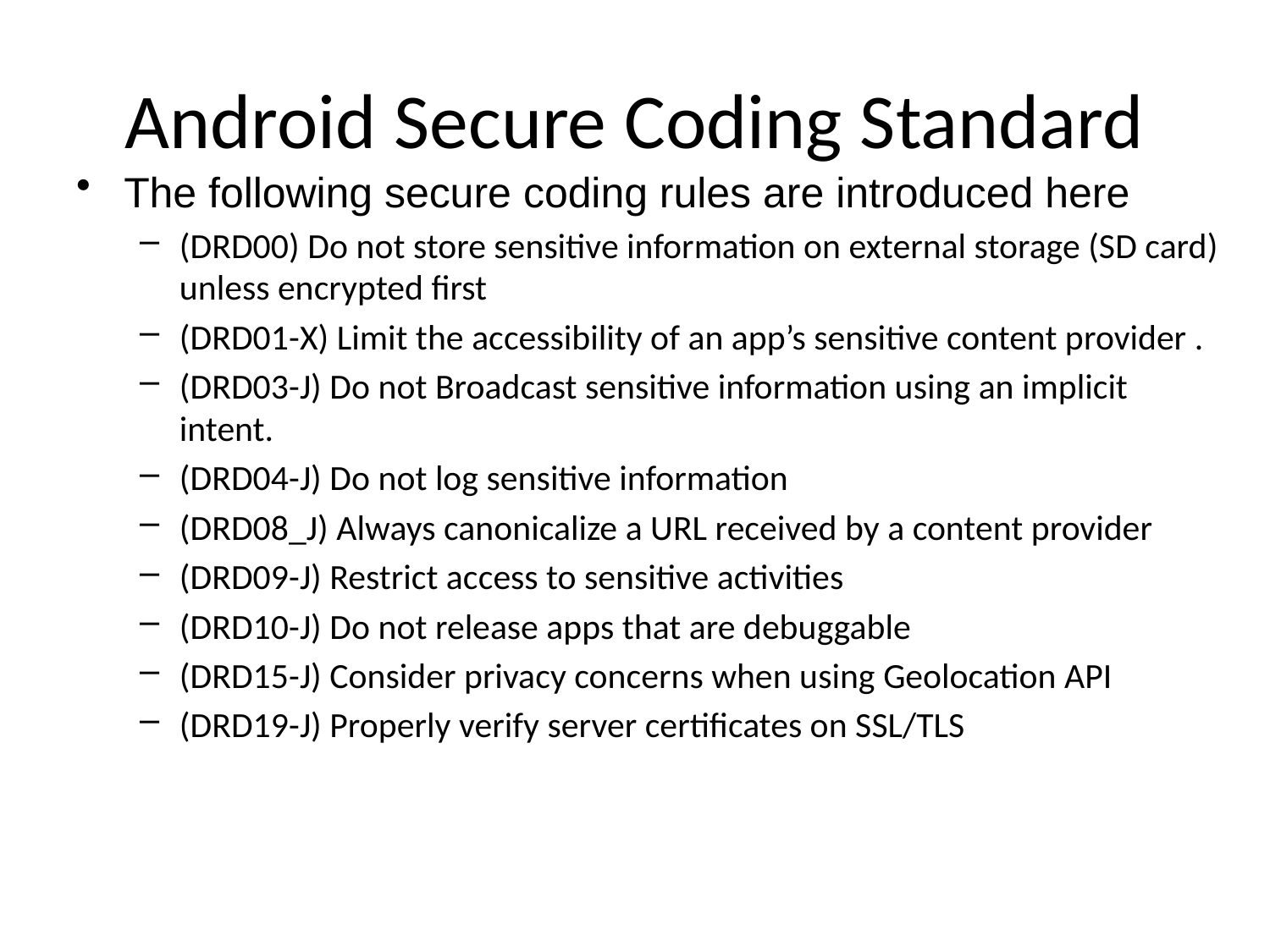

# Android Secure Coding Standard
The following secure coding rules are introduced here
(DRD00) Do not store sensitive information on external storage (SD card) unless encrypted first
(DRD01-X) Limit the accessibility of an app’s sensitive content provider .
(DRD03-J) Do not Broadcast sensitive information using an implicit intent.
(DRD04-J) Do not log sensitive information
(DRD08_J) Always canonicalize a URL received by a content provider
(DRD09-J) Restrict access to sensitive activities
(DRD10-J) Do not release apps that are debuggable
(DRD15-J) Consider privacy concerns when using Geolocation API
(DRD19-J) Properly verify server certificates on SSL/TLS